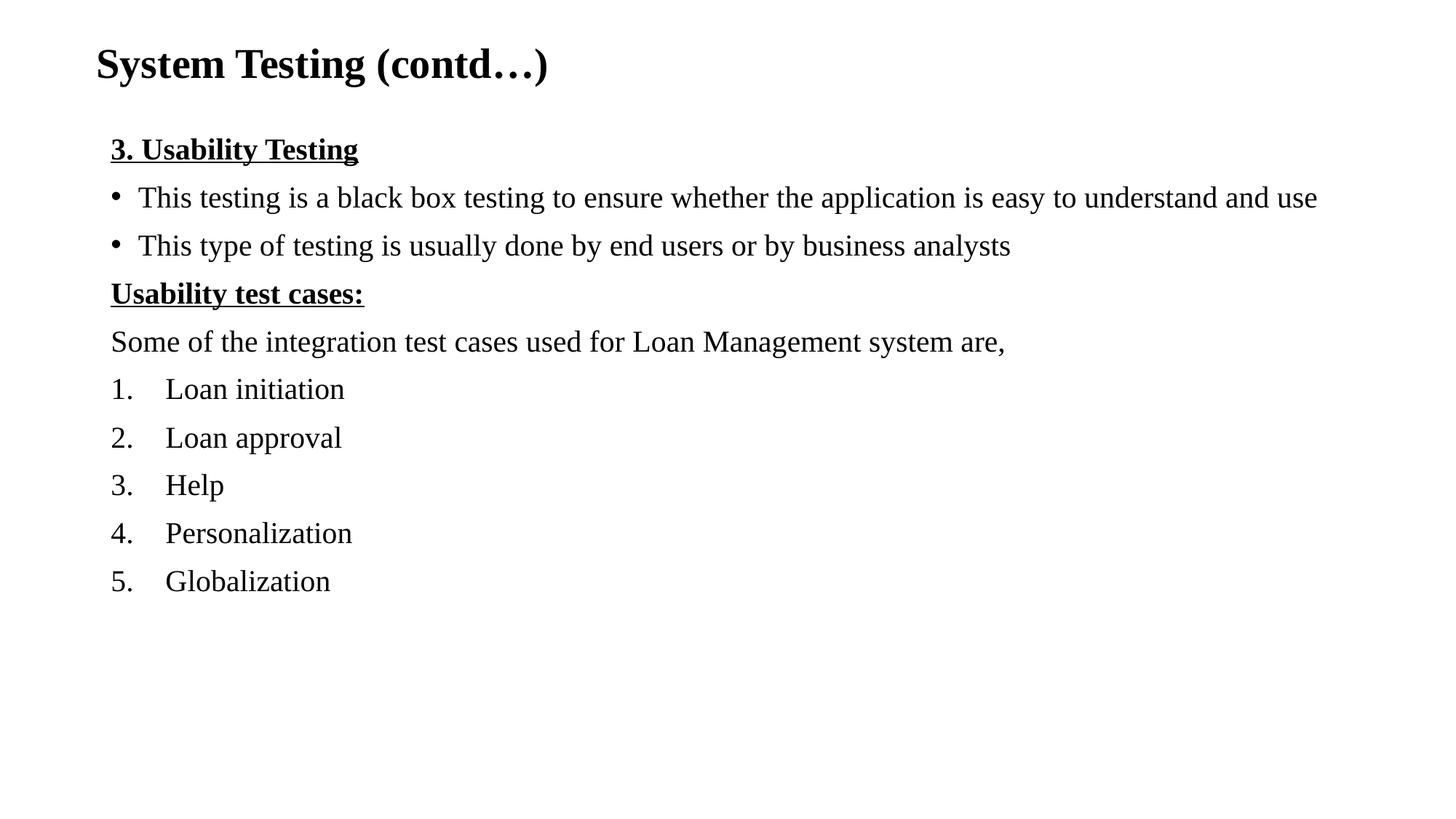

# System Testing (contd…)
3. Usability Testing
This testing is a black box testing to ensure whether the application is easy to understand and use
This type of testing is usually done by end users or by business analysts
Usability test cases:
Some of the integration test cases used for Loan Management system are,
Loan initiation
Loan approval
Help
Personalization
Globalization